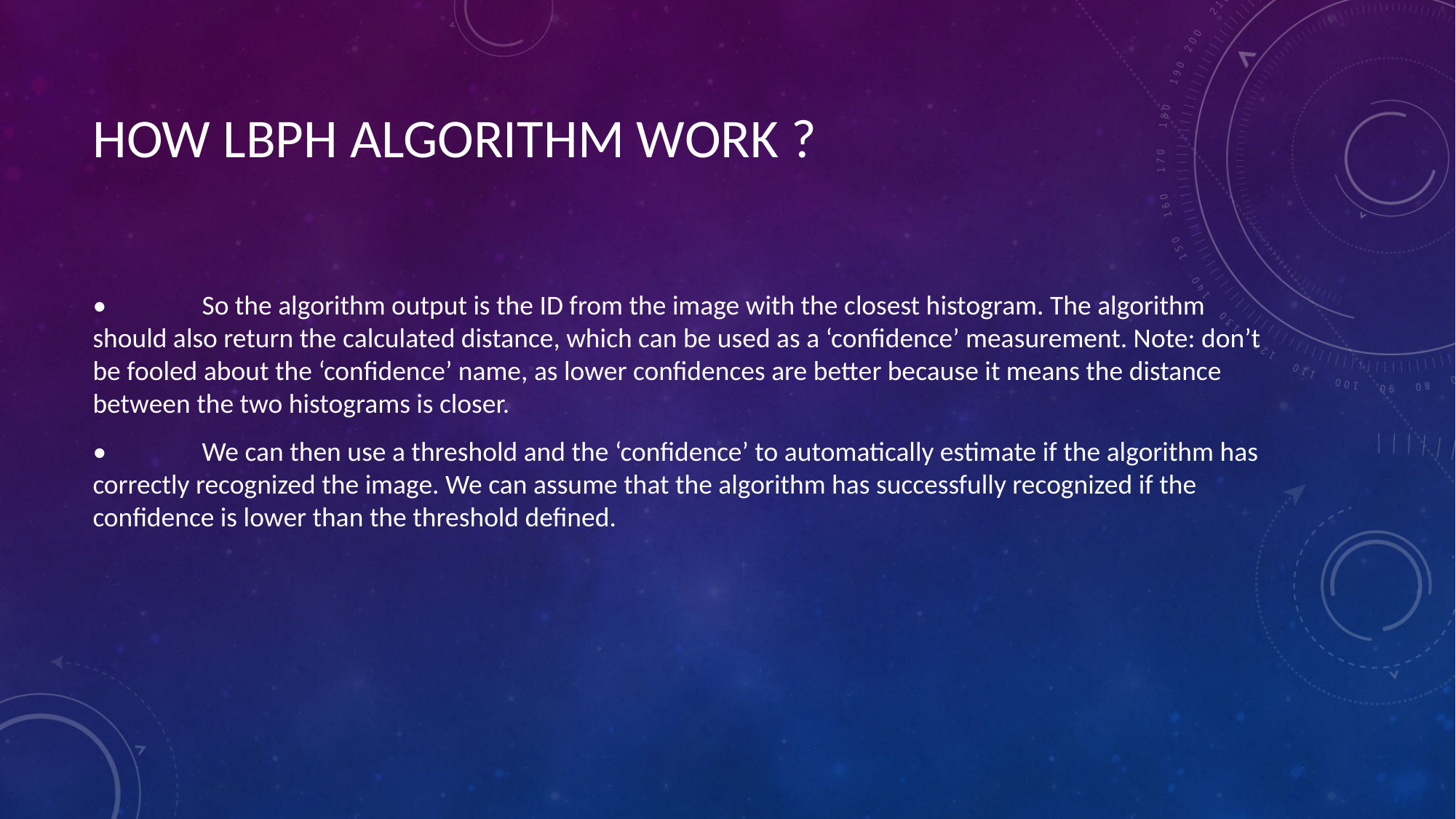

# How LBPH algorithm work ?
•	So the algorithm output is the ID from the image with the closest histogram. The algorithm should also return the calculated distance, which can be used as a ‘confidence’ measurement. Note: don’t be fooled about the ‘confidence’ name, as lower confidences are better because it means the distance between the two histograms is closer.
•	We can then use a threshold and the ‘confidence’ to automatically estimate if the algorithm has correctly recognized the image. We can assume that the algorithm has successfully recognized if the confidence is lower than the threshold defined.